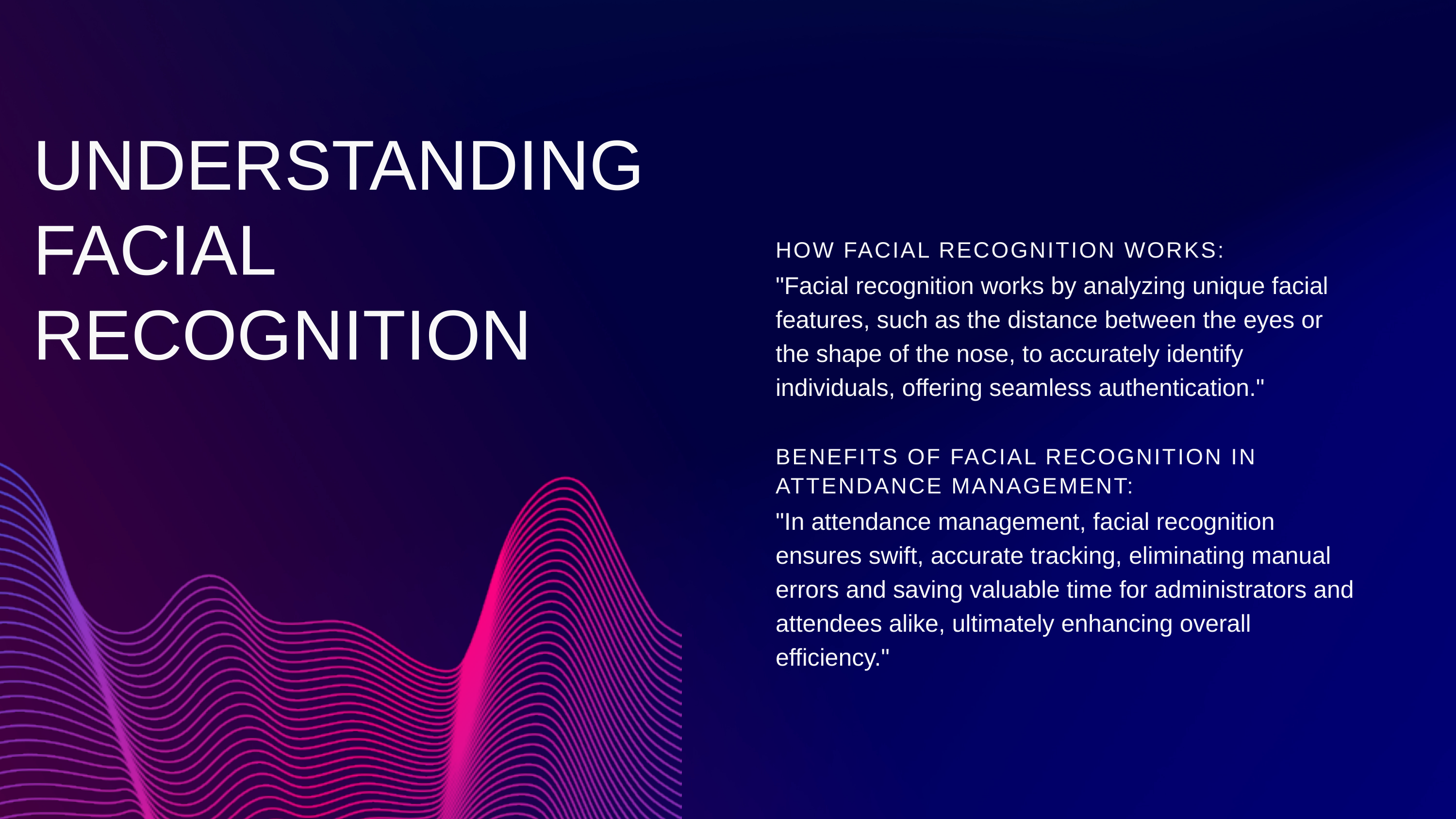

UNDERSTANDING FACIAL RECOGNITION

HOW FACIAL RECOGNITION WORKS:
"Facial recognition works by analyzing unique facial features, such as the distance between the eyes or the shape of the nose, to accurately identify individuals, offering seamless authentication."
BENEFITS OF FACIAL RECOGNITION IN ATTENDANCE MANAGEMENT:
"In attendance management, facial recognition ensures swift, accurate tracking, eliminating manual errors and saving valuable time for administrators and attendees alike, ultimately enhancing overall efficiency."